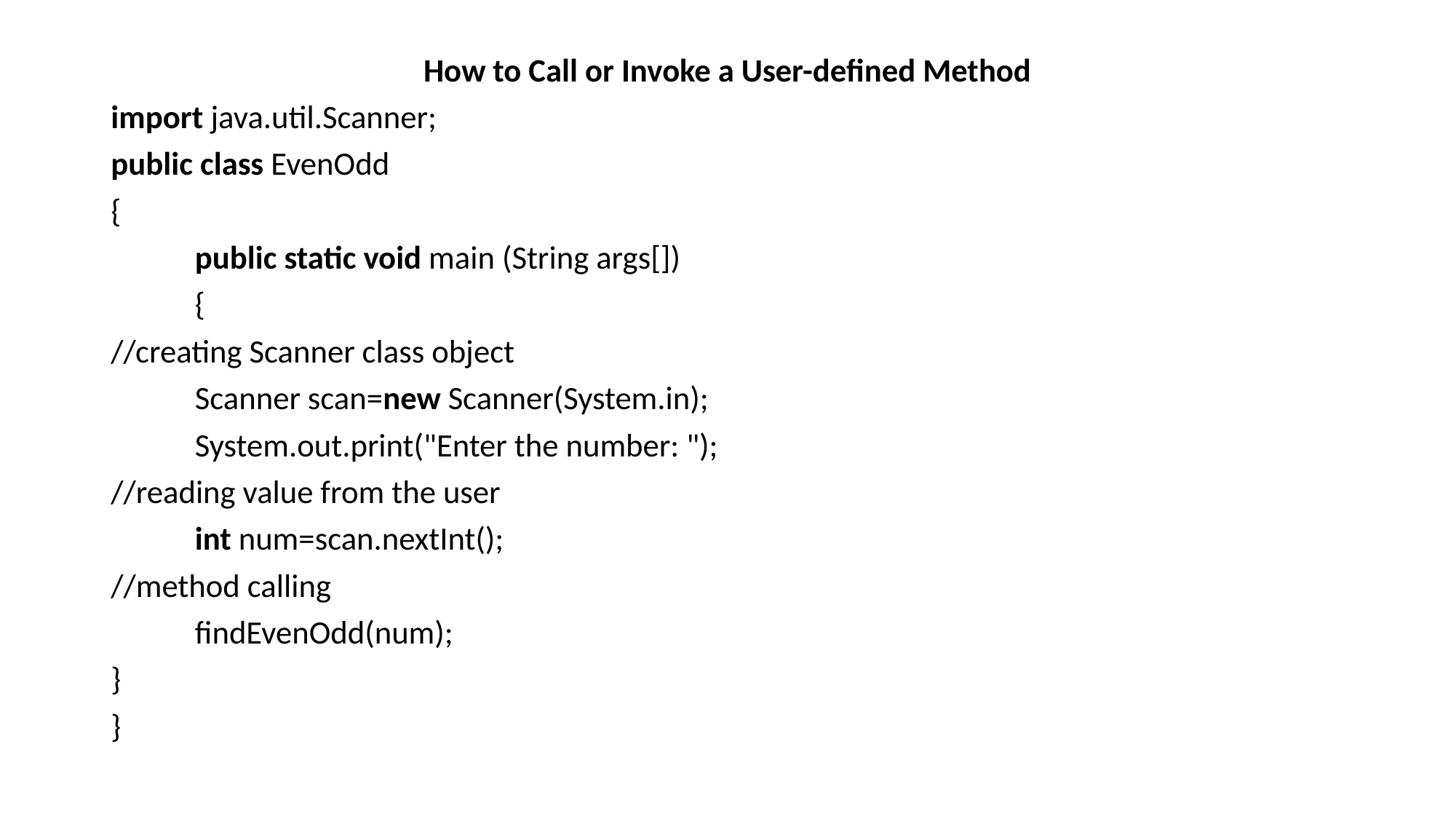

How to Call or Invoke a User-defined Method
import java.util.Scanner;
public class EvenOdd
{
	public static void main (String args[])
	{
//creating Scanner class object
	Scanner scan=new Scanner(System.in);
	System.out.print("Enter the number: ");
//reading value from the user
	int num=scan.nextInt();
//method calling
	findEvenOdd(num);
}
}